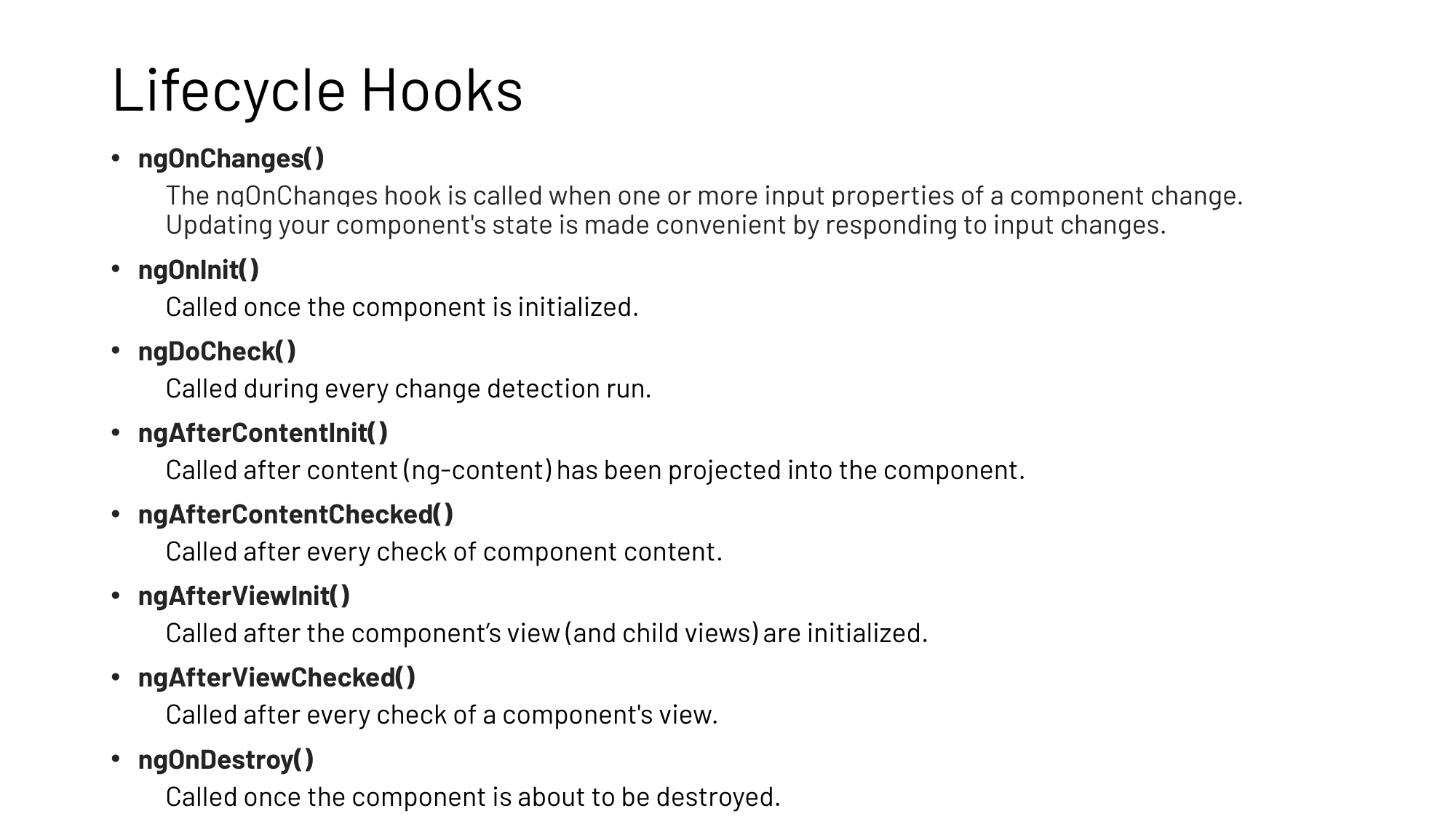

# Lifecycle Hooks
ngOnChanges()
The ngOnChanges hook is called when one or more input properties of a component change. Updating your component's state is made convenient by responding to input changes.
ngOnInit()
Called once the component is initialized.
ngDoCheck()
Called during every change detection run.
ngAfterContentInit()
Called after content (ng-content) has been projected into the component.
ngAfterContentChecked()
Called after every check of component content.
ngAfterViewInit()
Called after the component’s view (and child views) are initialized.
ngAfterViewChecked()
Called after every check of a component's view.
ngOnDestroy()
Called once the component is about to be destroyed.